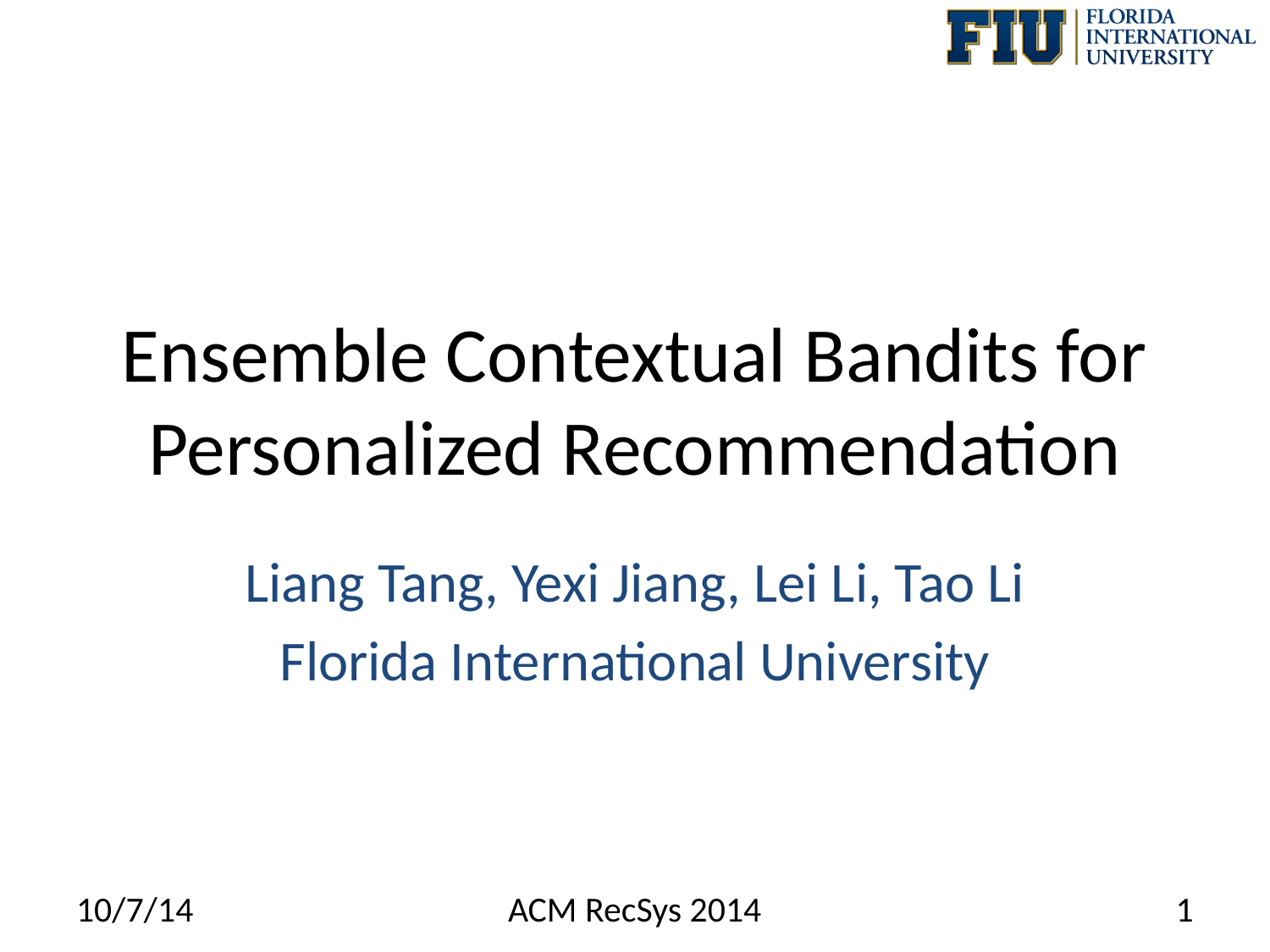

# Ensemble Contextual Bandits for Personalized Recommendation
Liang Tang, Yexi Jiang, Lei Li, Tao Li
Florida International University
10/7/14
ACM RecSys 2014
1